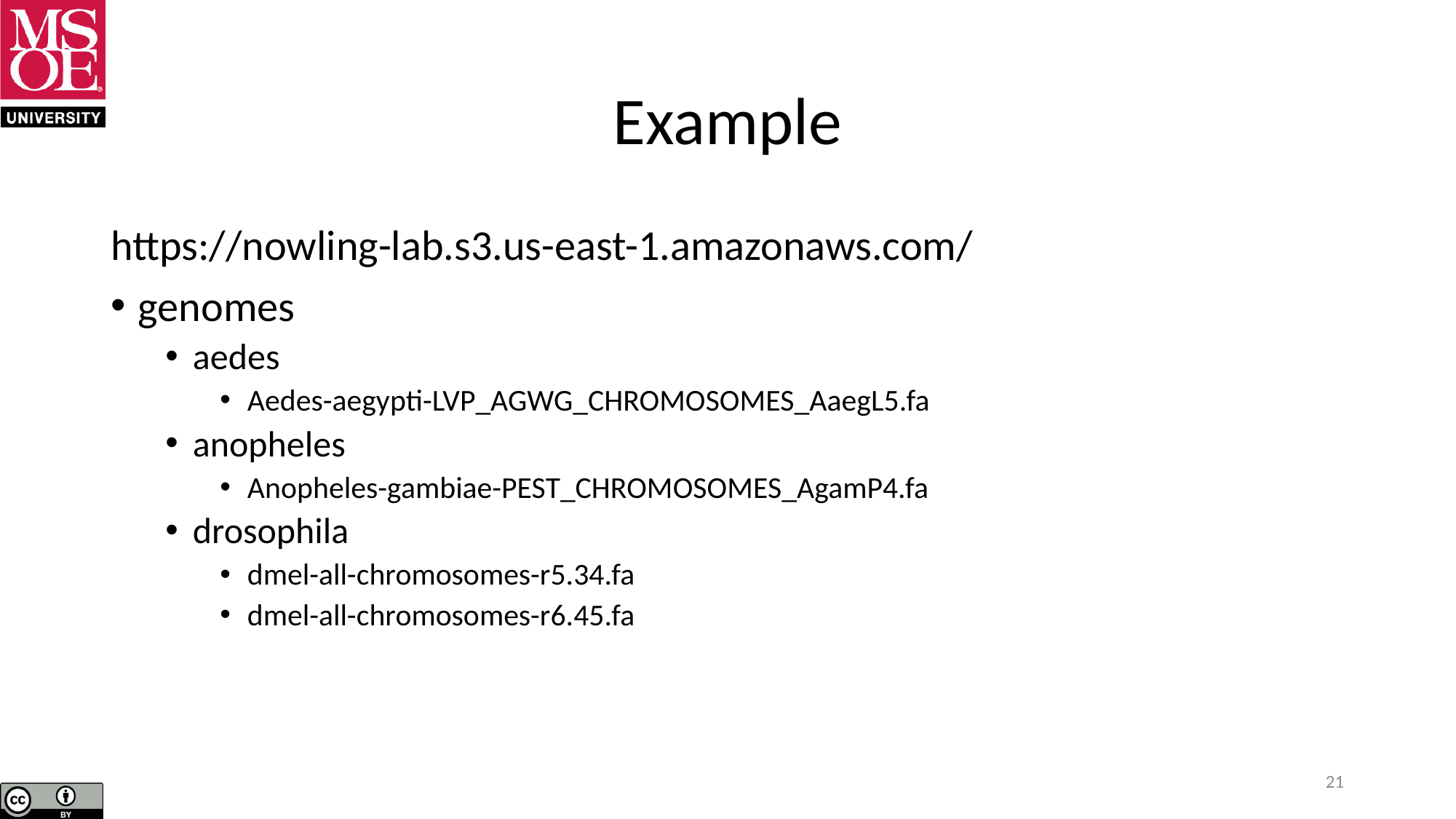

# Example
https://nowling-lab.s3.us-east-1.amazonaws.com/
genomes
aedes
Aedes-aegypti-LVP_AGWG_CHROMOSOMES_AaegL5.fa
anopheles
Anopheles-gambiae-PEST_CHROMOSOMES_AgamP4.fa
drosophila
dmel-all-chromosomes-r5.34.fa
dmel-all-chromosomes-r6.45.fa

21